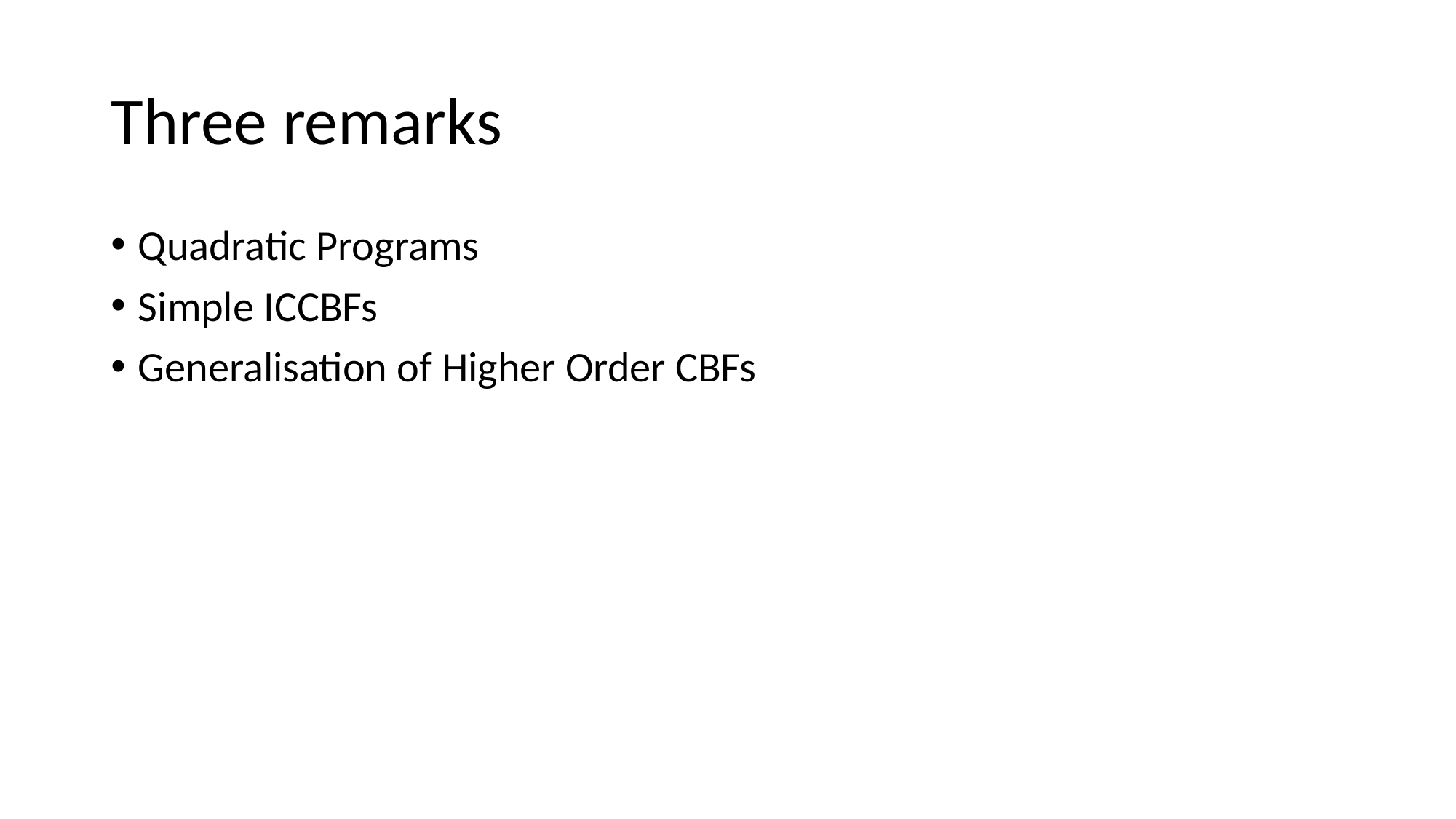

# Three remarks
Quadratic Programs
Simple ICCBFs
Generalisation of Higher Order CBFs